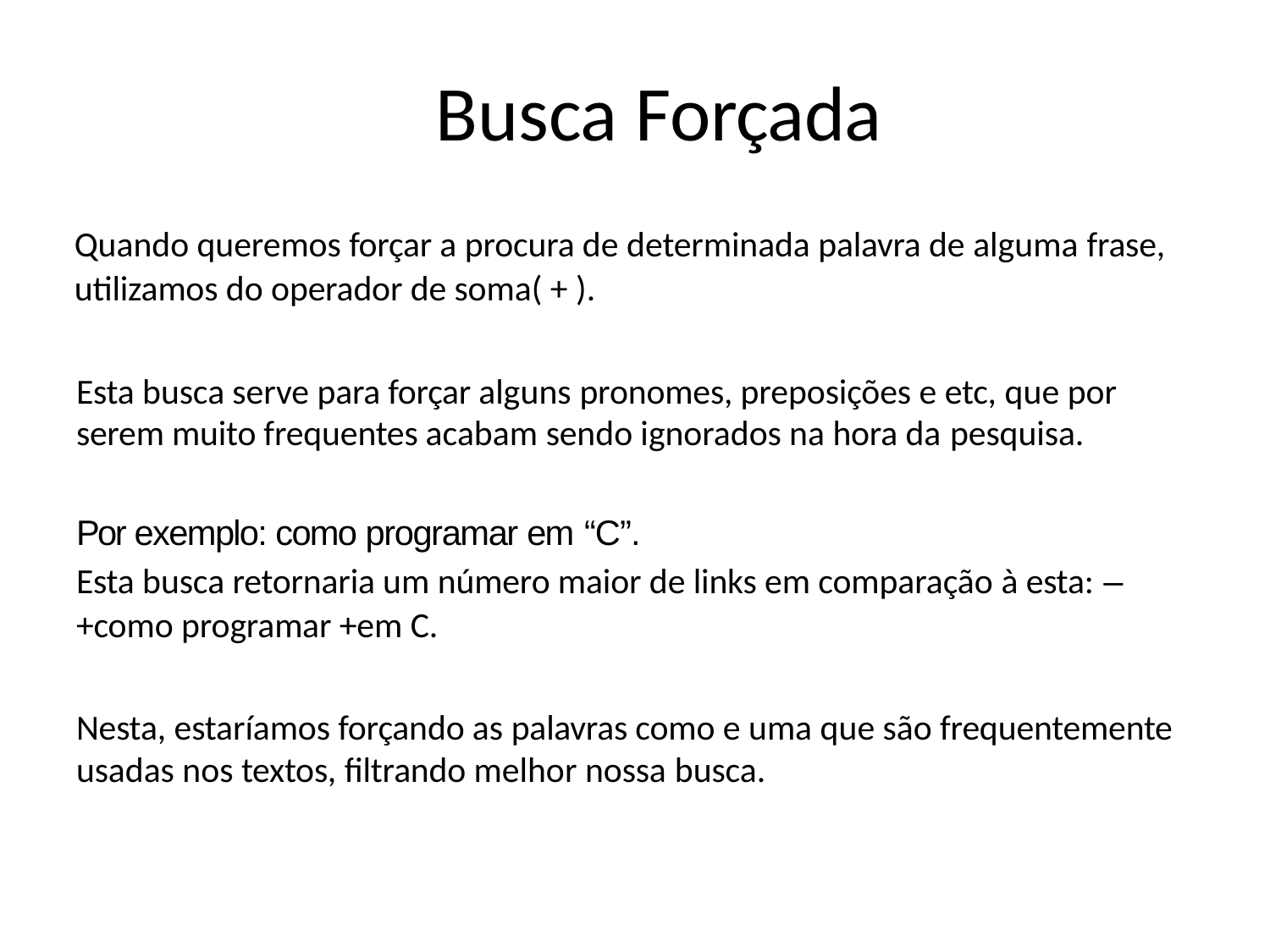

# Busca Forçada
Quando queremos forçar a procura de determinada palavra de alguma frase,
utilizamos do operador de soma( + ).

Esta busca serve para forçar alguns pronomes, preposições e etc, que por  serem muito frequentes acabam sendo ignorados na hora da pesquisa.

Por exemplo: como programar em “C”.
Esta busca retornaria um número maior de links em comparação à esta: –
+como programar +em C.

Nesta, estaríamos forçando as palavras como e uma que são frequentemente  usadas nos textos, filtrando melhor nossa busca.